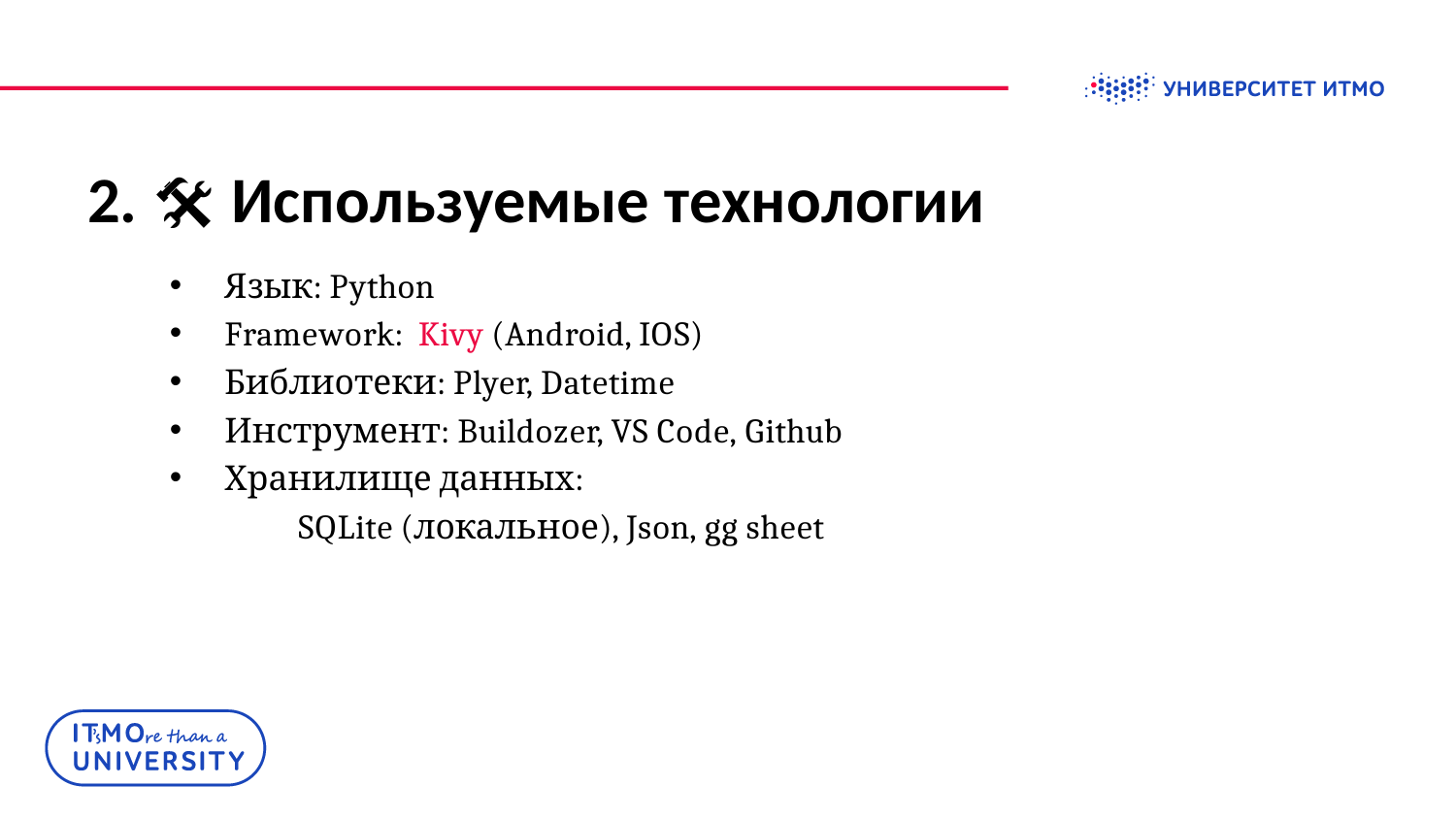

# 2. 🛠️ Используемые технологии
Язык: Python
Framework:  Kivy (Android, IOS)
Библиотеки: Plyer, Datetime
Инструмент: Buildozer, VS Code, Github
Хранилище данных:
SQLite (локальное), Json, gg sheet